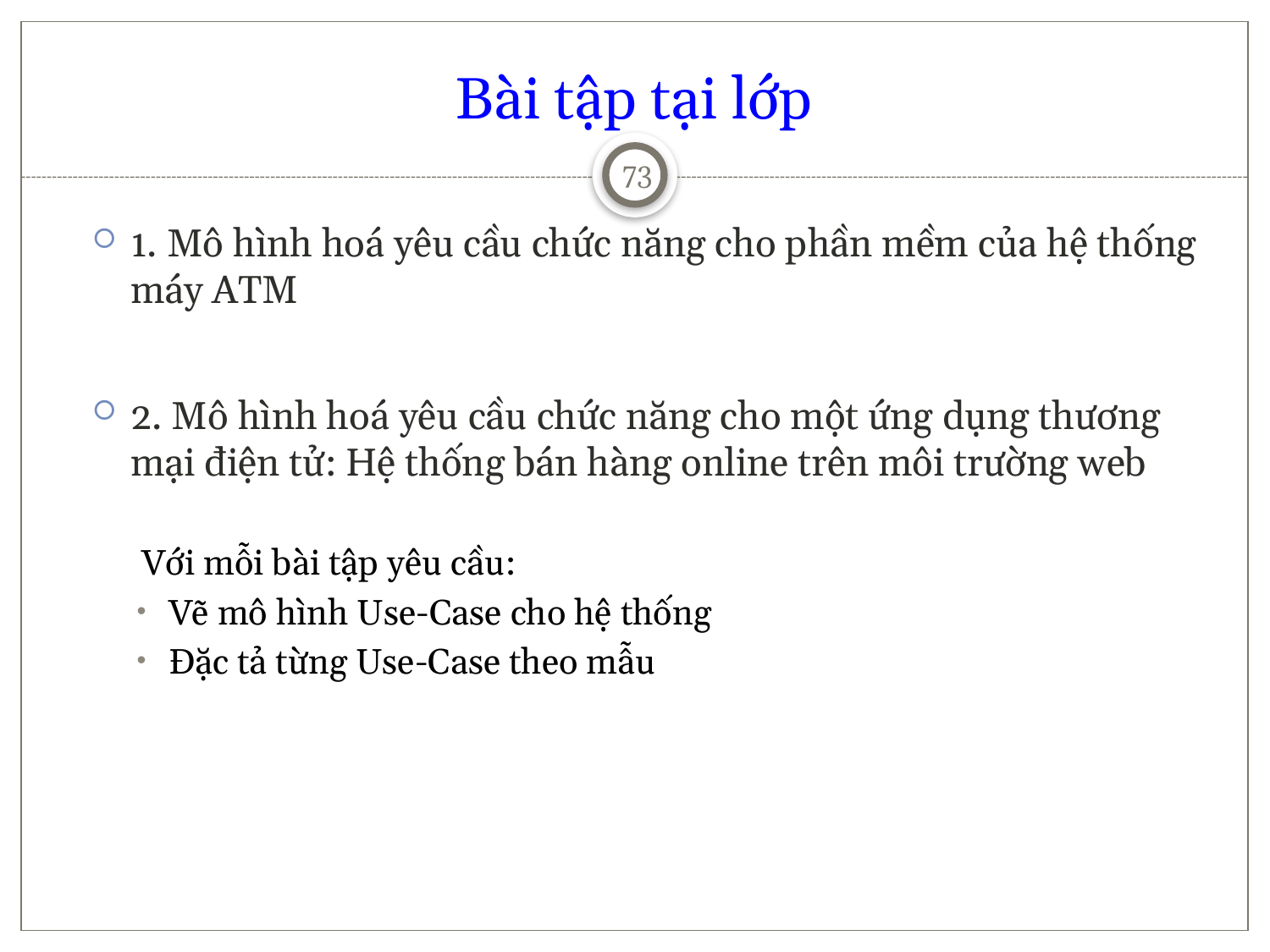

# Bài tập tại lớp
73
1. Mô hình hoá yêu cầu chức năng cho phần mềm của hệ thống máy ATM

2. Mô hình hoá yêu cầu chức năng cho một ứng dụng thương mại điện tử: Hệ thống bán hàng online trên môi trường web

Với mỗi bài tập yêu cầu:
Vẽ mô hình Use-Case cho hệ thống
Đặc tả từng Use-Case theo mẫu